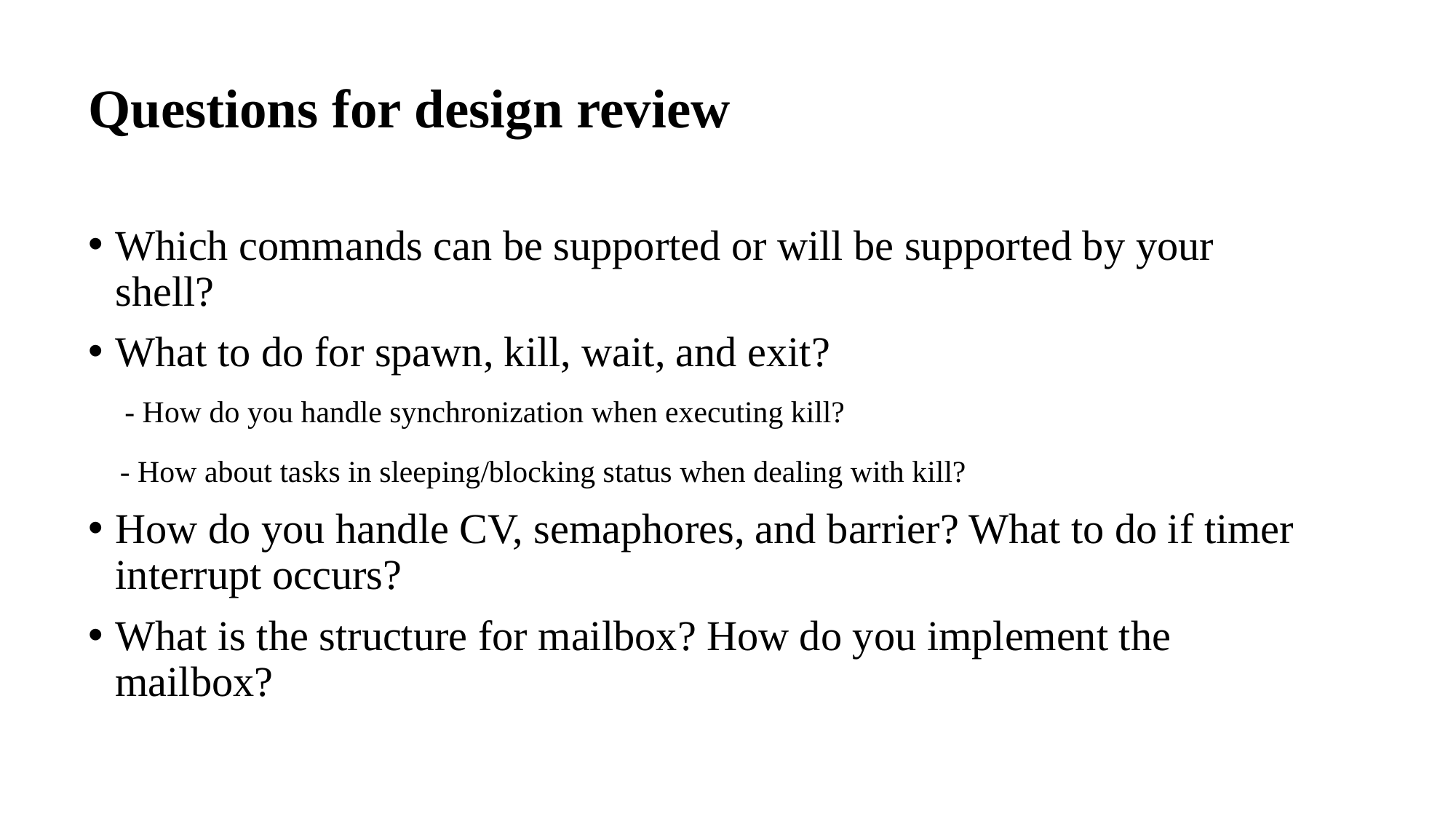

# Questions for design review
Which commands can be supported or will be supported by your shell?
What to do for spawn, kill, wait, and exit?
    - How do you handle synchronization when executing kill?
   - How about tasks in sleeping/blocking status when dealing with kill?
How do you handle CV, semaphores, and barrier? What to do if timer interrupt occurs?
What is the structure for mailbox? How do you implement the mailbox?